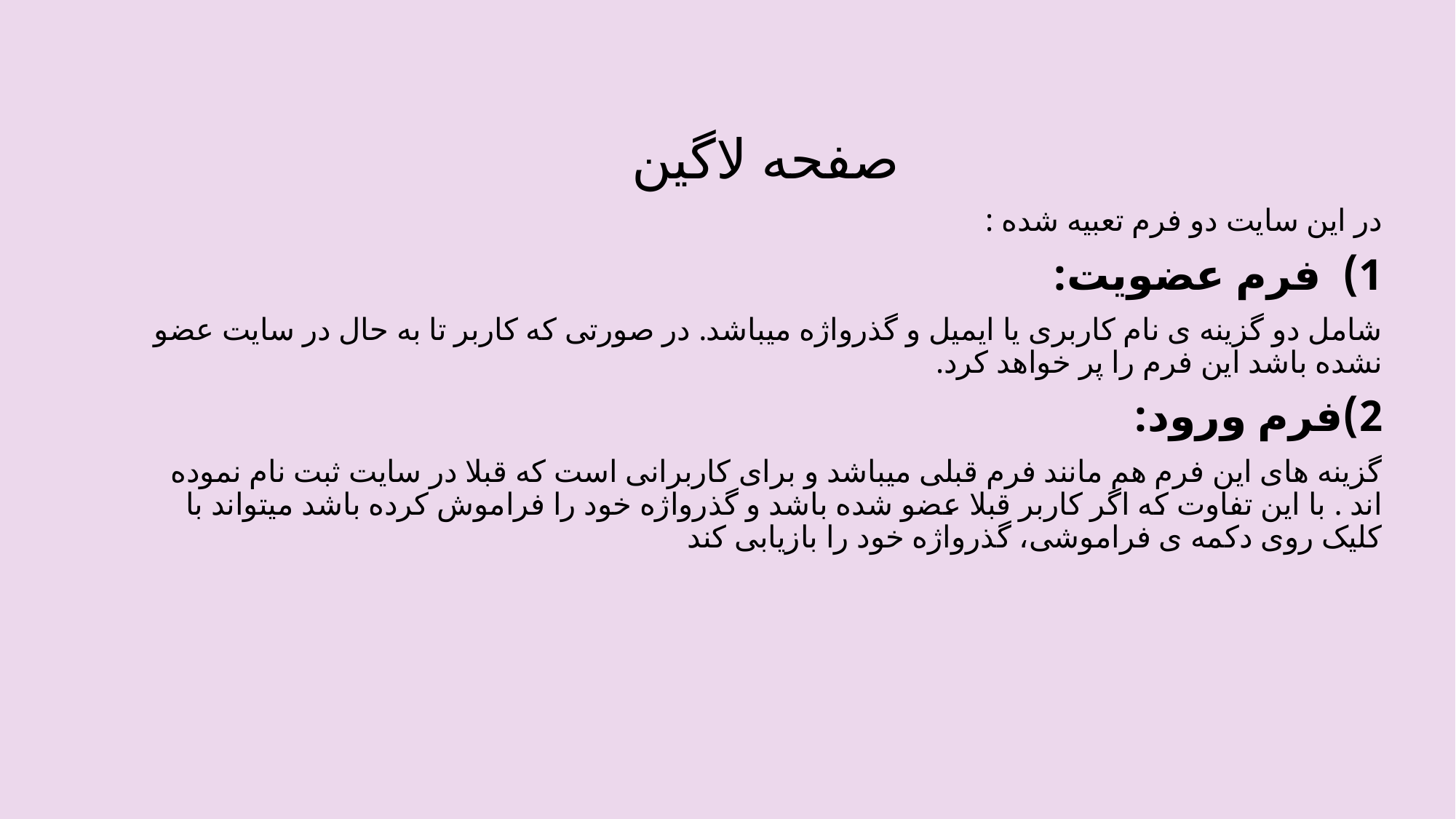

صفحه لاگین
در این سایت دو فرم تعبیه شده :
فرم عضویت:
شامل دو گزینه ی نام کاربری یا ایمیل و گذرواژه میباشد. در صورتی که کاربر تا به حال در سایت عضو نشده باشد این فرم را پر خواهد کرد.
2)فرم ورود:
گزینه های این فرم هم مانند فرم قبلی میباشد و برای کاربرانی است که قبلا در سایت ثبت نام نموده اند . با این تفاوت که اگر کاربر قبلا عضو شده باشد و گذرواژه خود را فراموش کرده باشد میتواند با کلیک روی دکمه ی فراموشی، گذرواژه خود را بازیابی کند